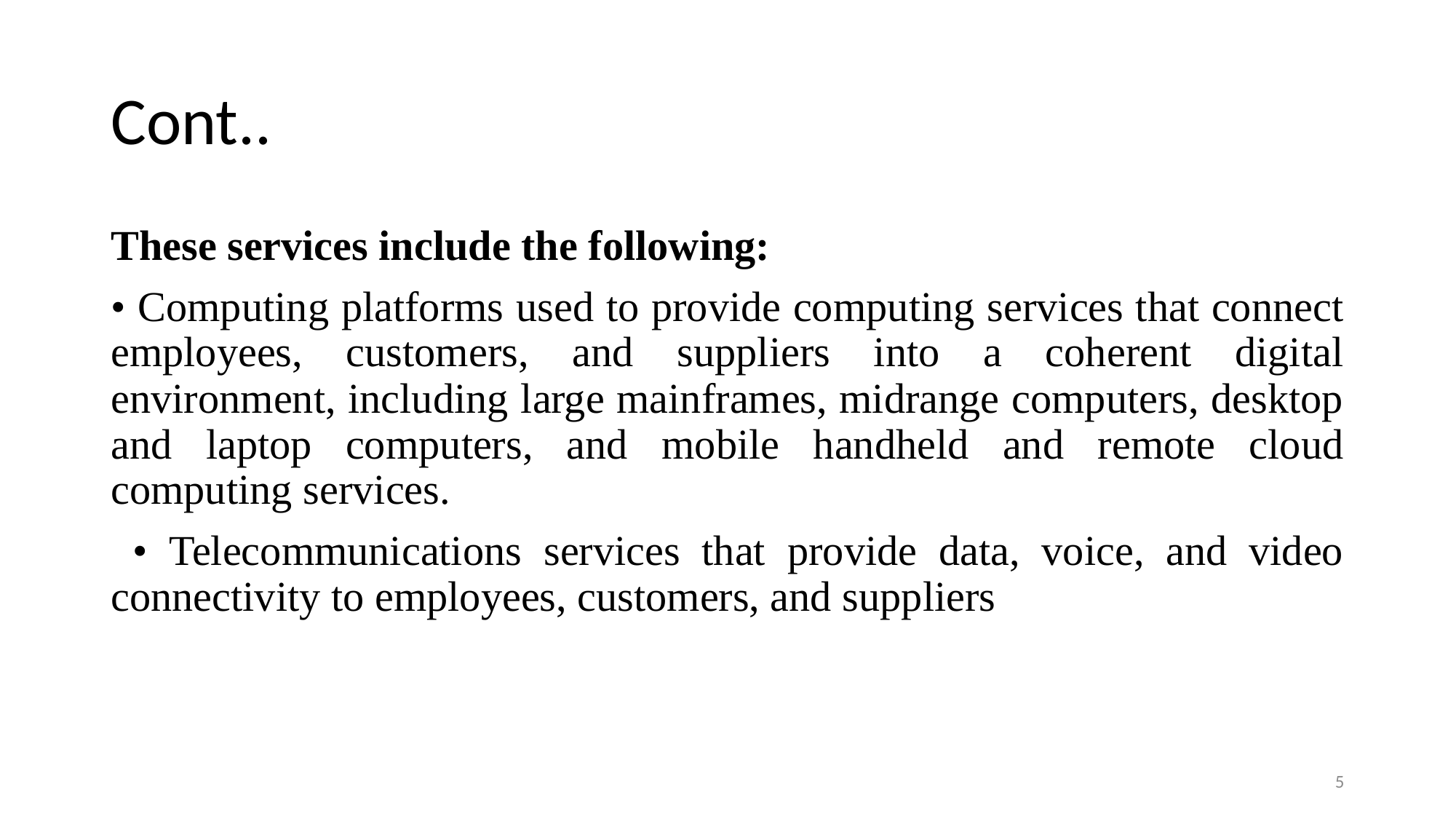

# Cont..
These services include the following:
• Computing platforms used to provide computing services that connect employees, customers, and suppliers into a coherent digital environment, including large mainframes, midrange computers, desktop and laptop computers, and mobile handheld and remote cloud computing services.
 • Telecommunications services that provide data, voice, and video connectivity to employees, customers, and suppliers

5